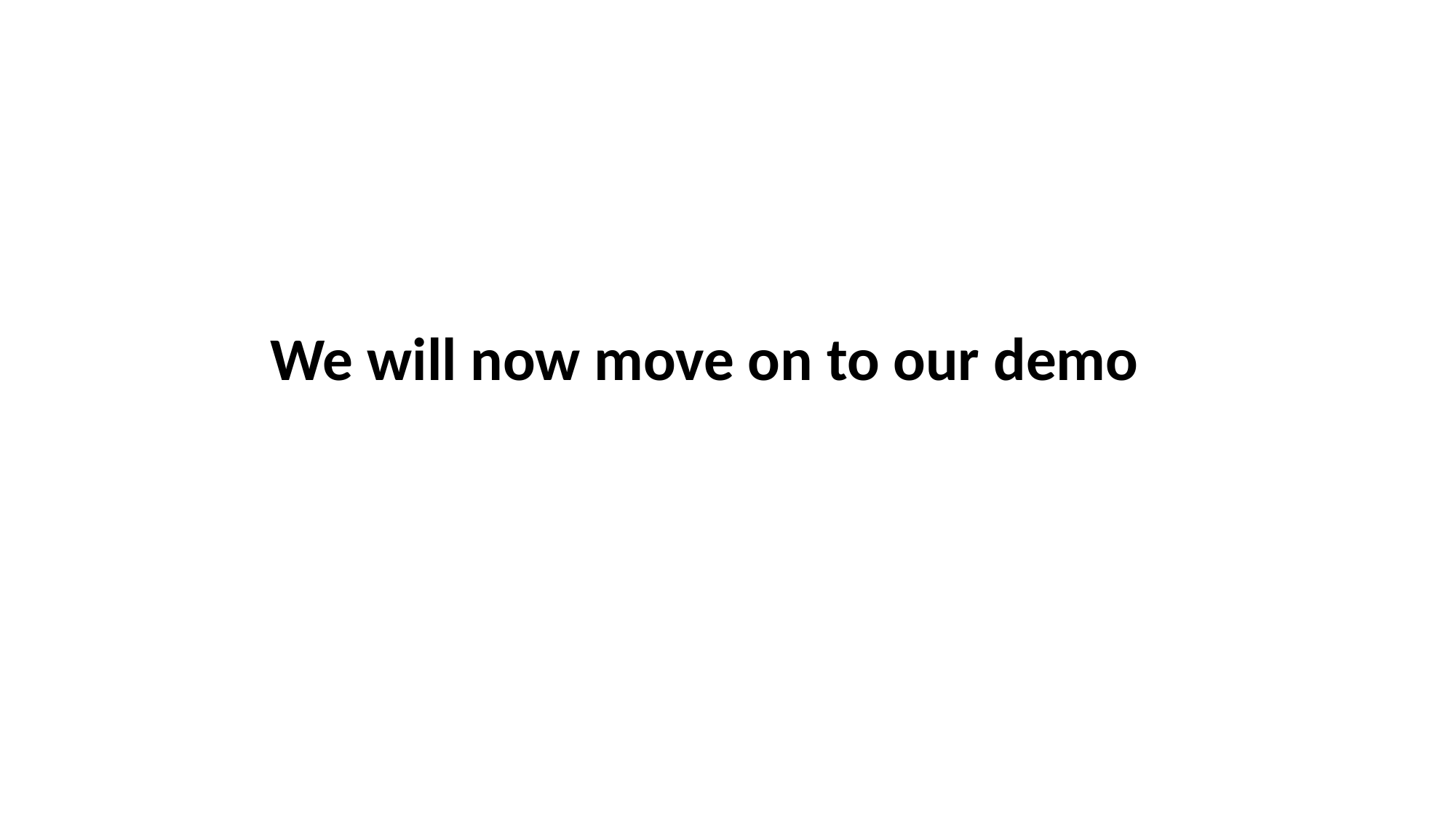

We will now move on to our demo